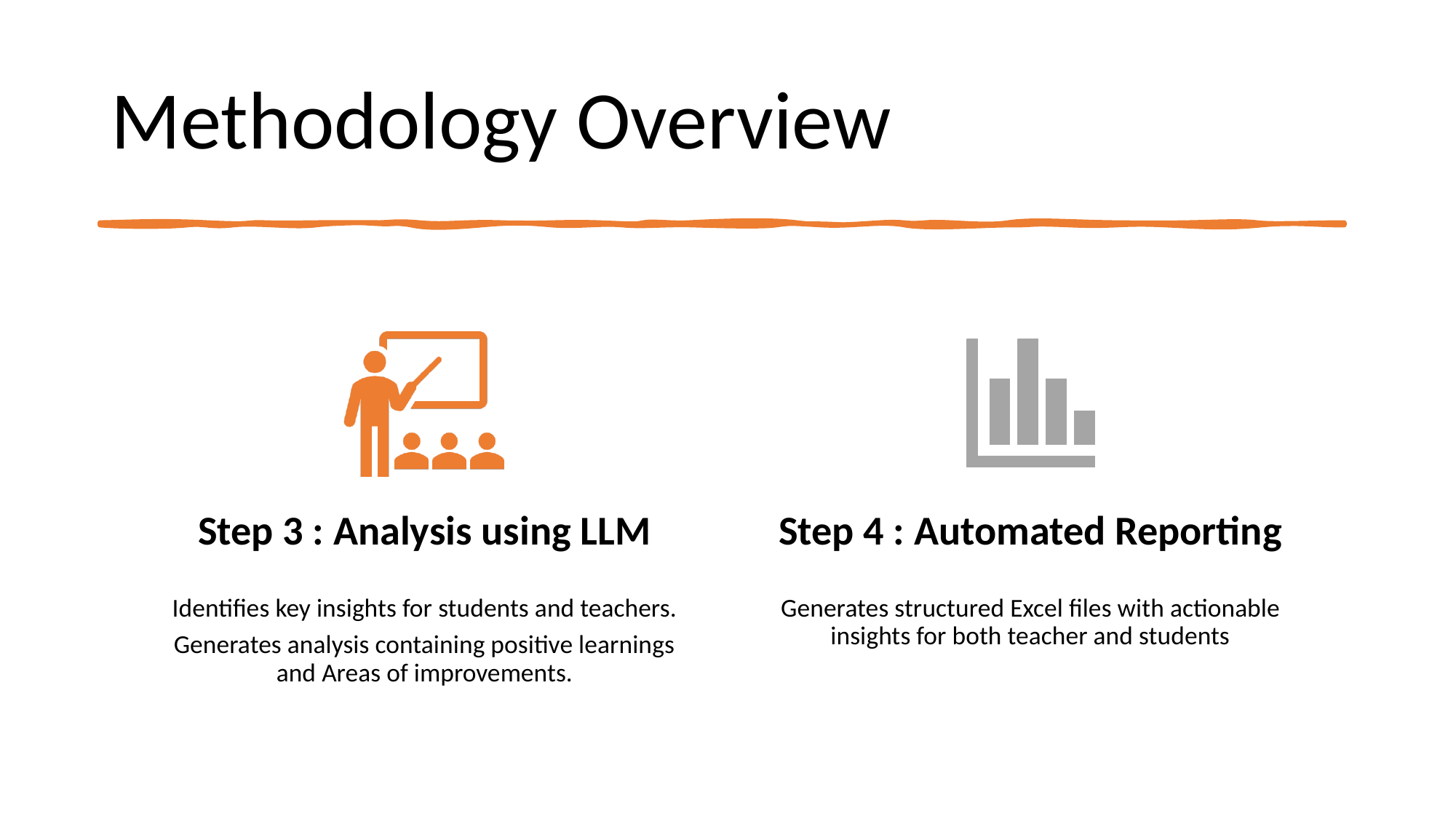

# Methodology Overview

Step 3 : Analysis using LLM
Identifies key insights for students and teachers.
Generates analysis containing positive learnings and Areas of improvements.
Step 4 : Automated Reporting
Generates structured Excel files with actionable insights for both teacher and students